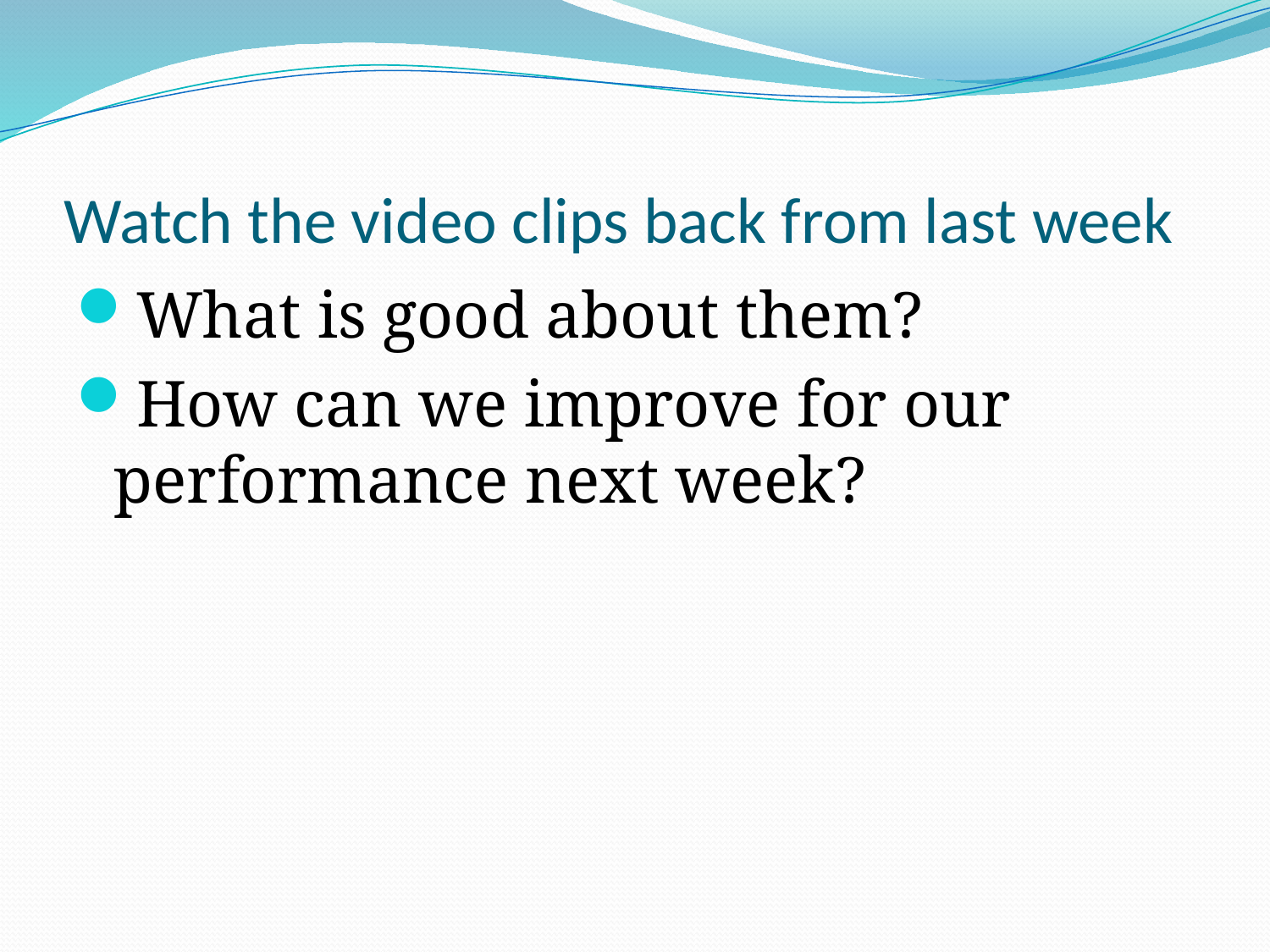

# Watch the video clips back from last week
What is good about them?
How can we improve for our performance next week?